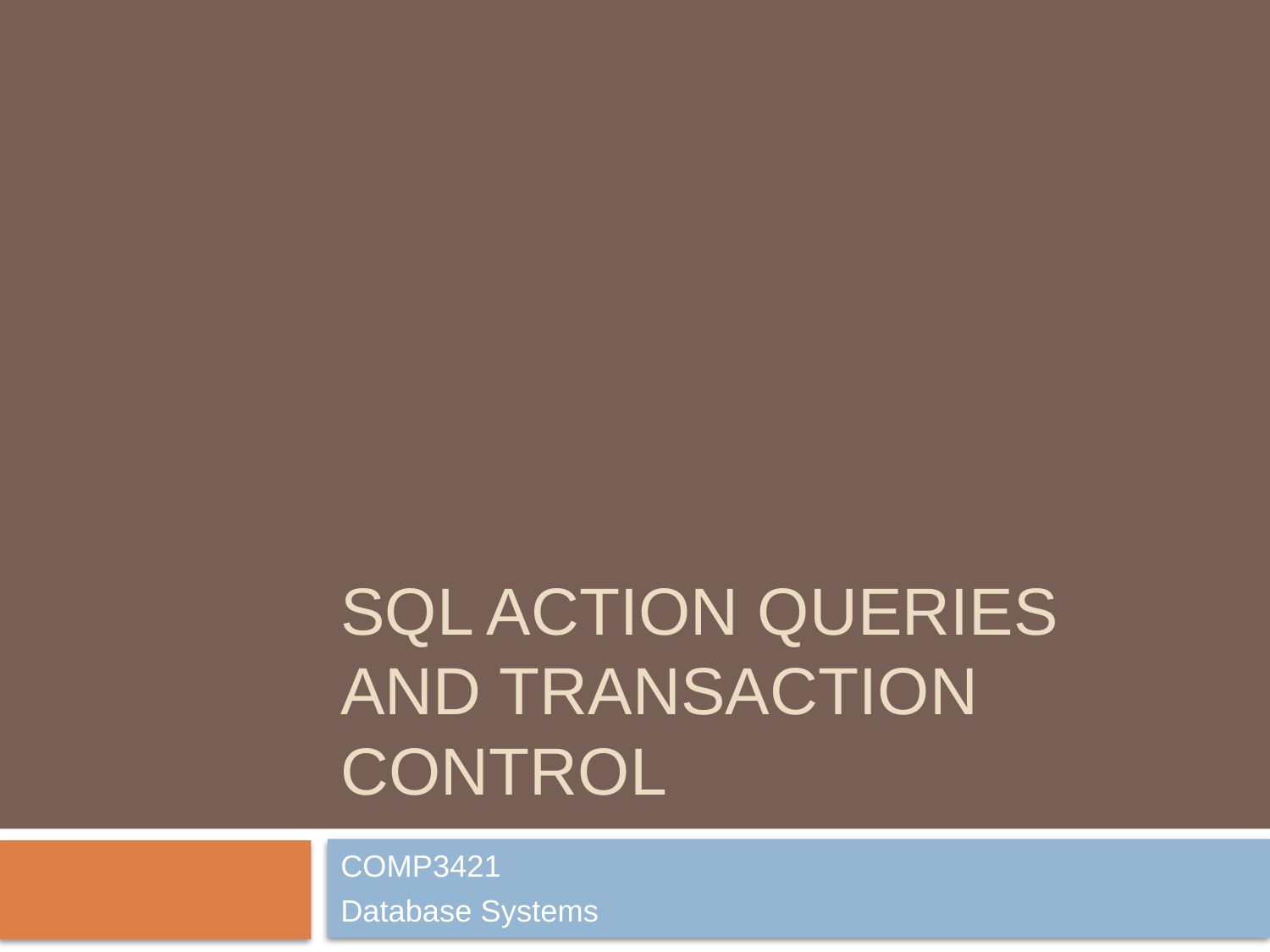

# sql action queries and transaction control
COMP3421
Database Systems